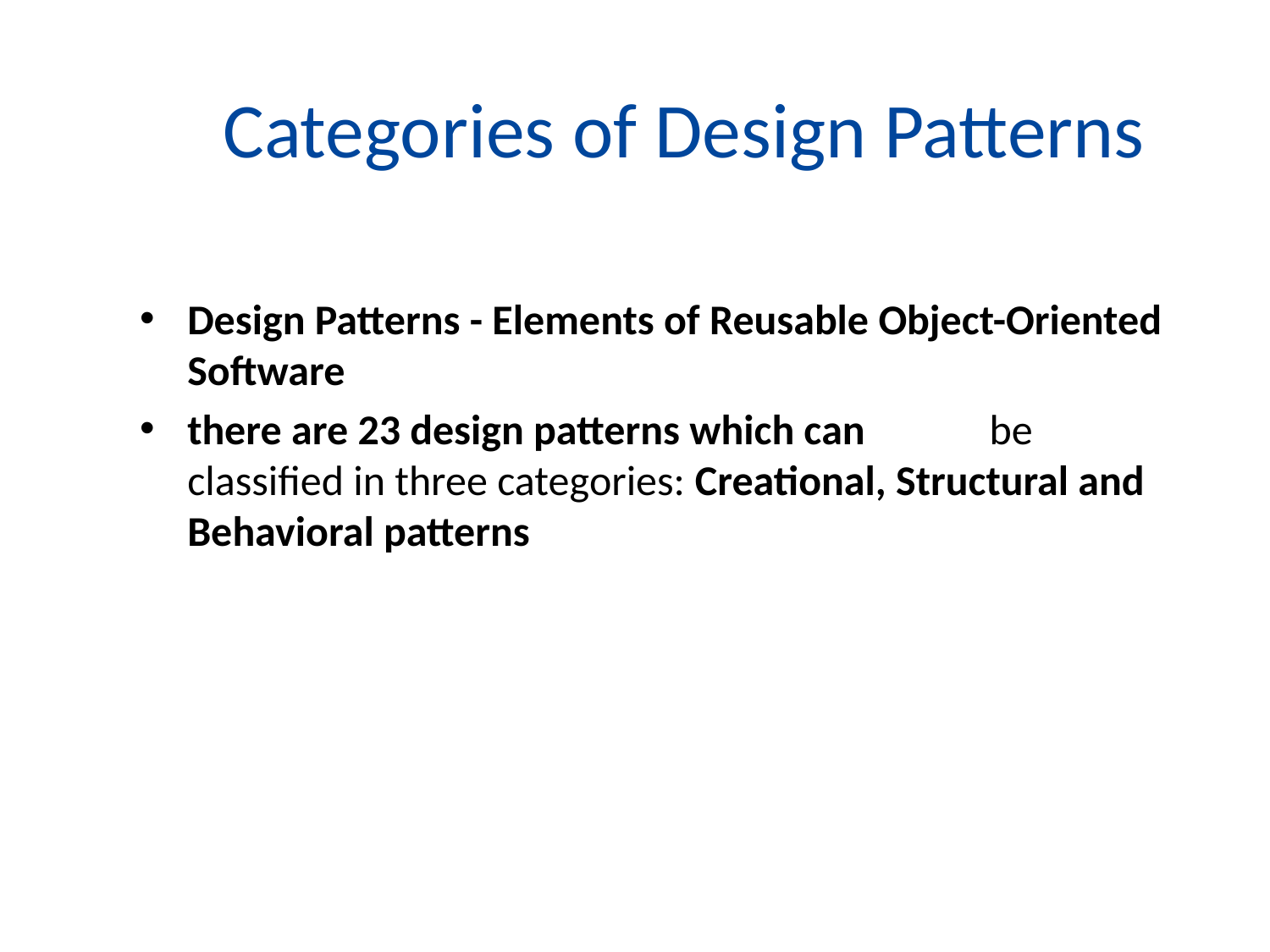

# Categories of Design Patterns
Design Patterns - Elements of Reusable Object-Oriented Software
there are 23 design patterns which can             be classified in three categories: Creational, Structural and Behavioral patterns